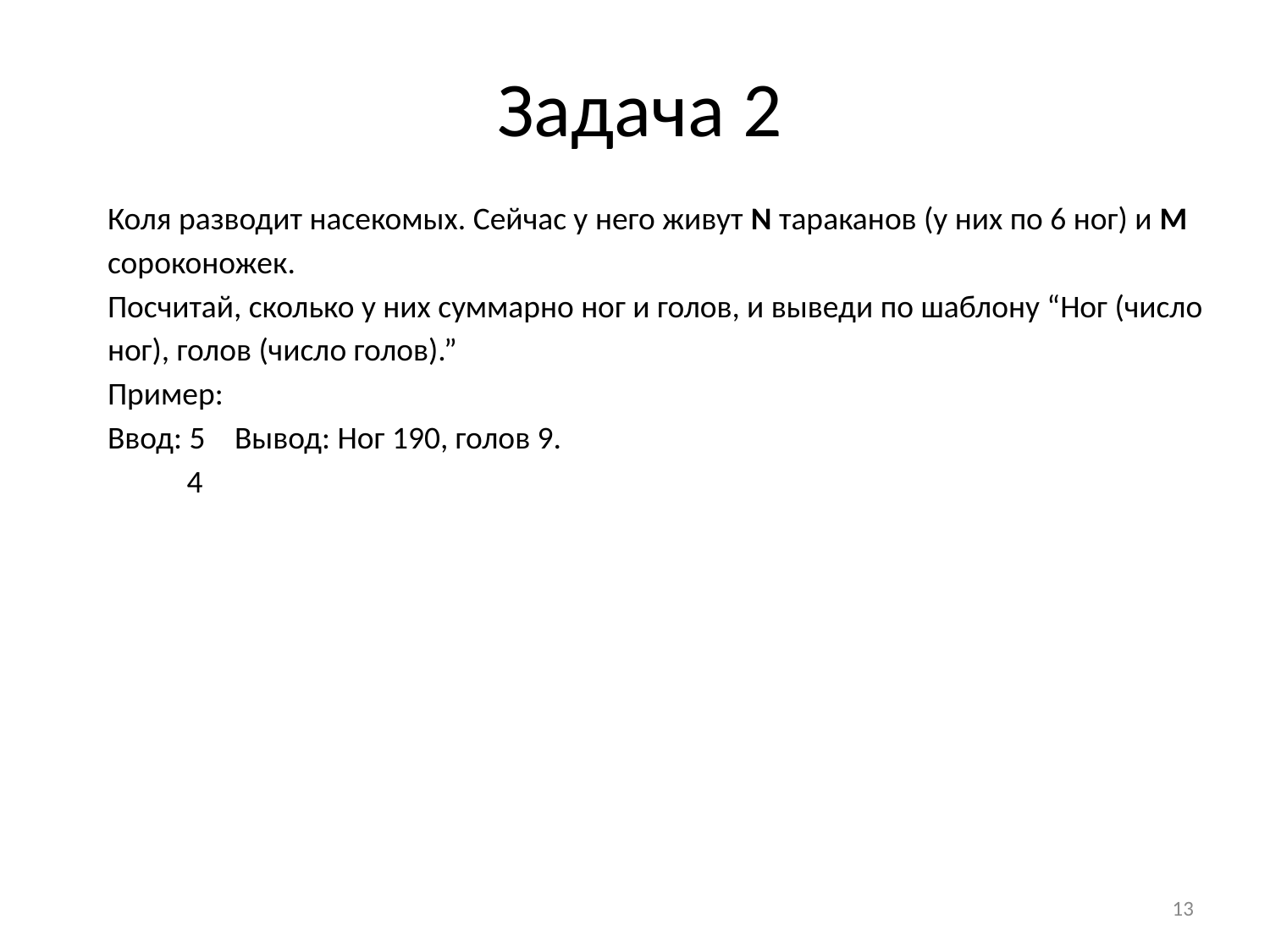

# Задача 2
Коля разводит насекомых. Сейчас у него живут N тараканов (у них по 6 ног) и M сороконожек.
Посчитай, сколько у них суммарно ног и голов, и выведи по шаблону “Ног (число ног), голов (число голов).”
Пример:
Ввод: 5	Вывод: Ног 190, голов 9.
           4

13